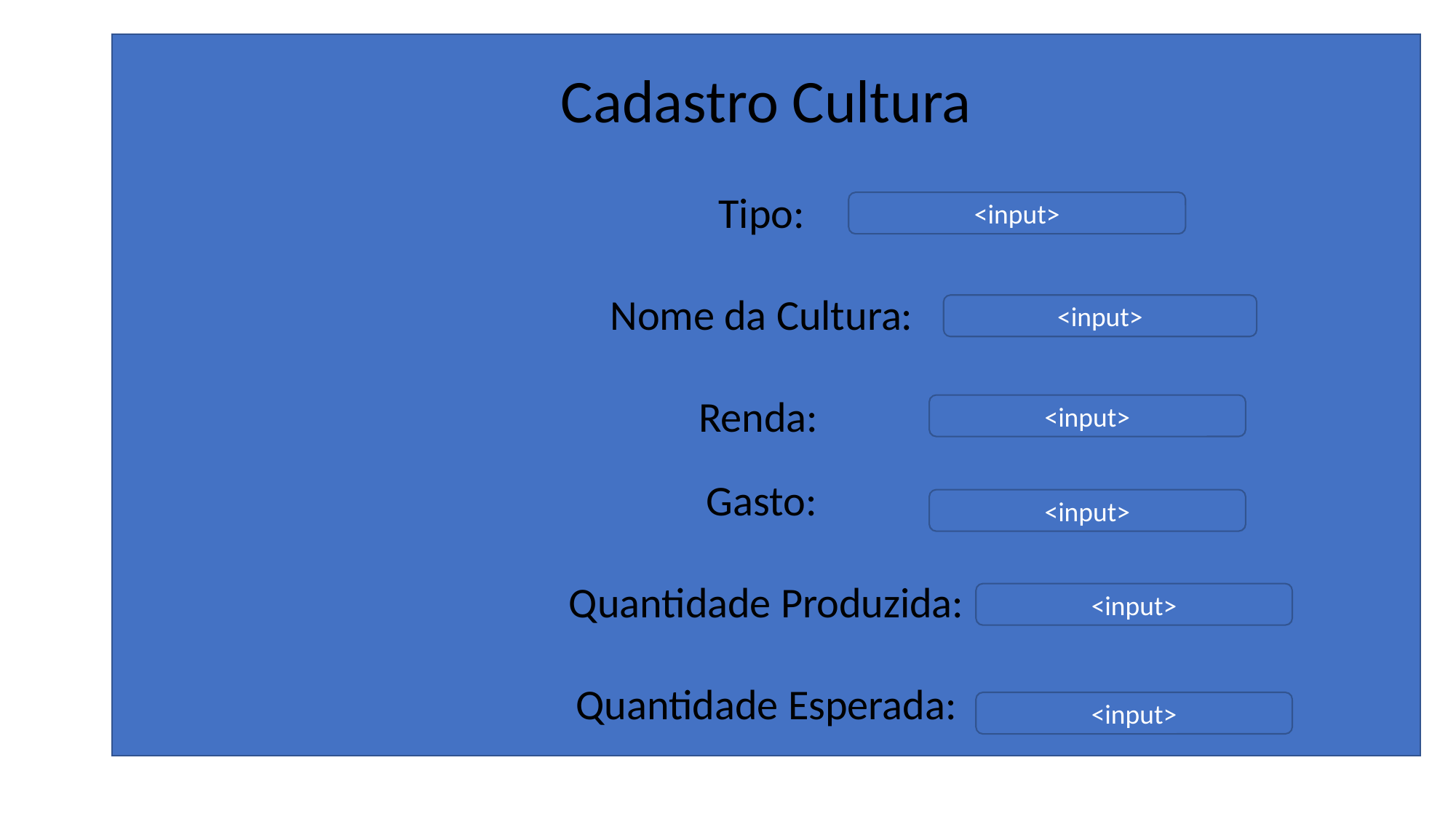

Cadastro Cultura

Tipo:

Nome da Cultura:

Renda:

Gasto:

Quantidade Produzida:

Quantidade Esperada:
<input>
<input>
<input>
<input>
<input>
<input>